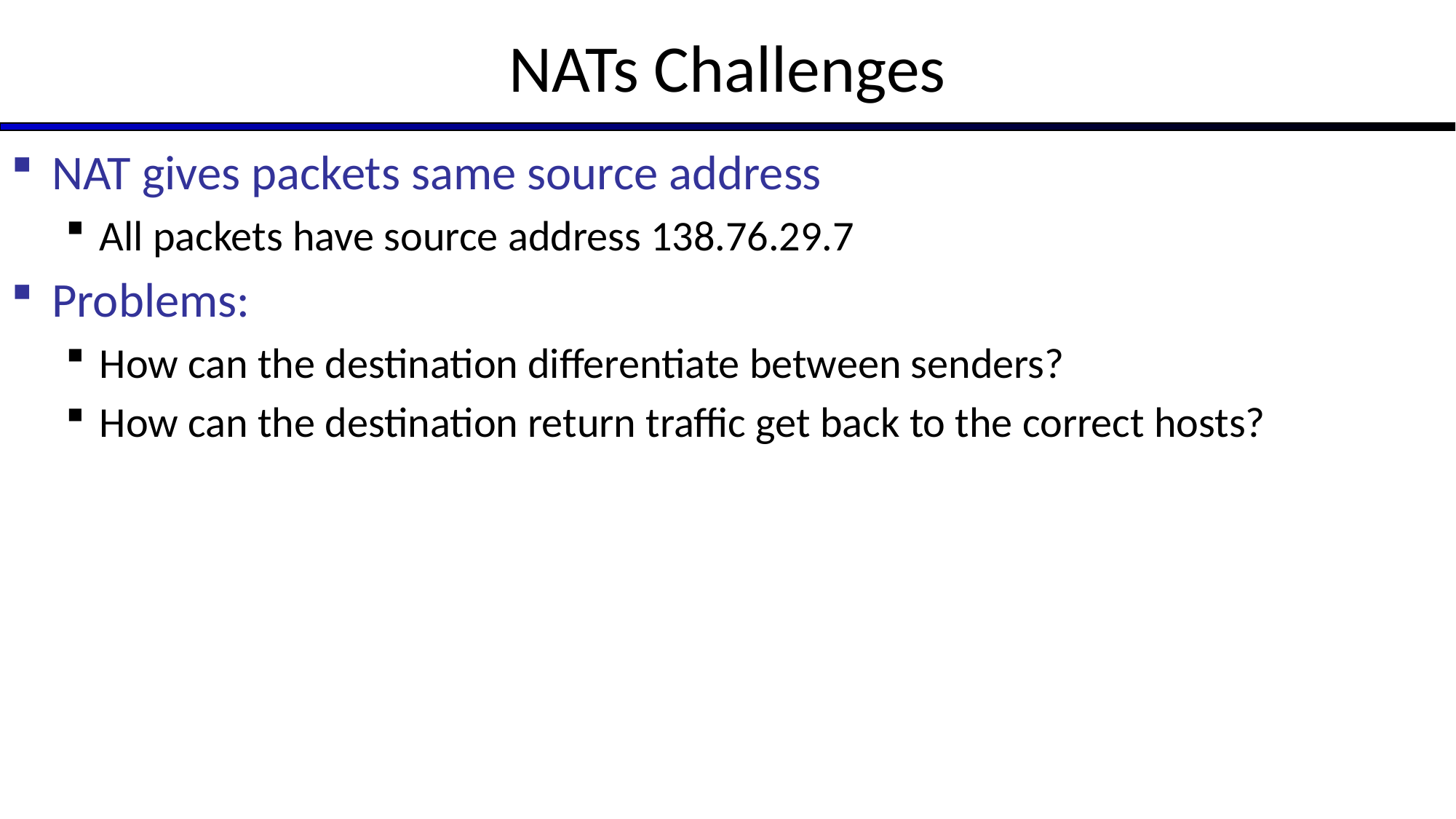

# NATs Challenges
NAT gives packets same source address
All packets have source address 138.76.29.7
Problems:
How can the destination differentiate between senders?
How can the destination return traffic get back to the correct hosts?